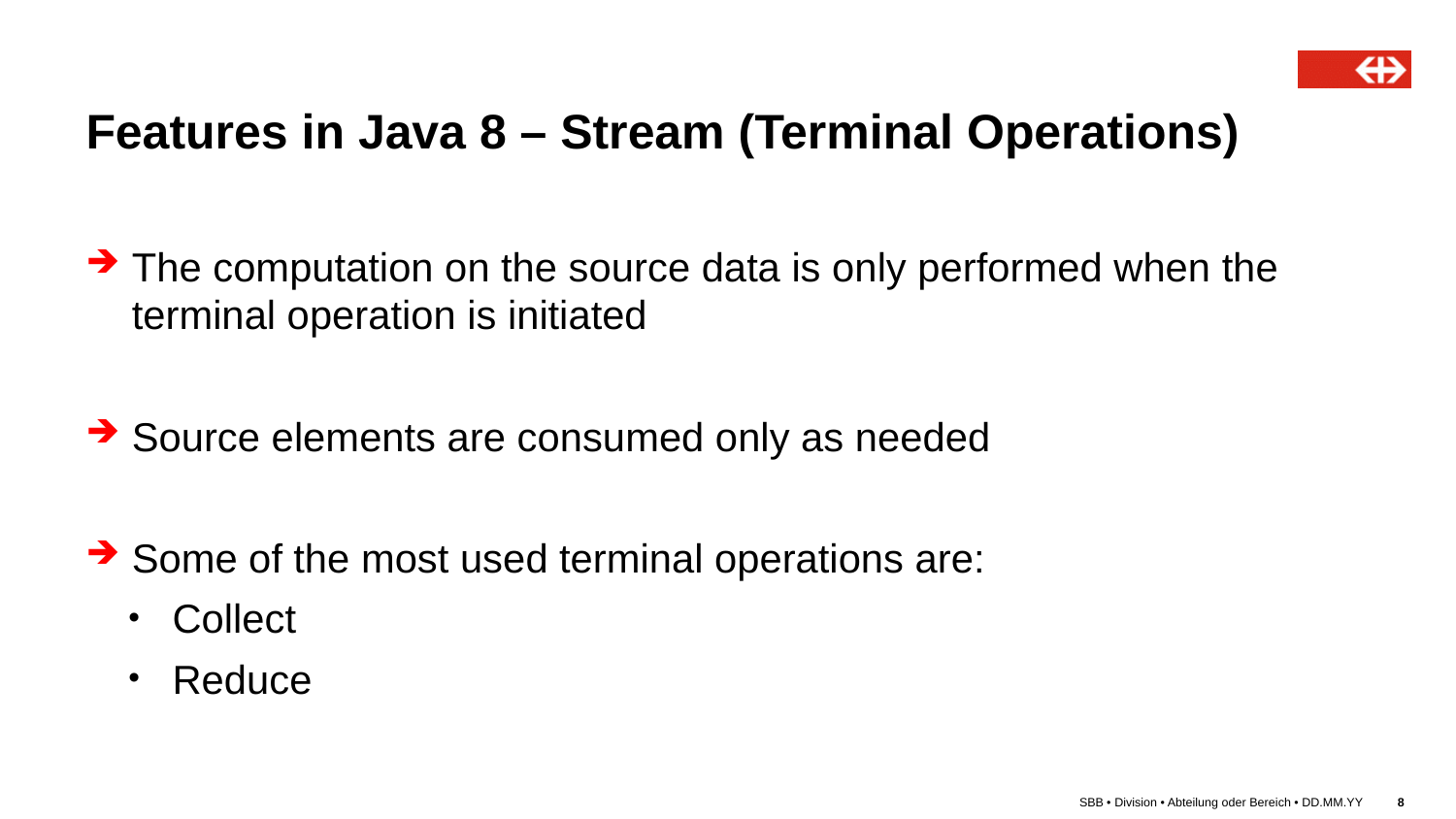

# Features in Java 8 – Stream (Terminal Operations)

The computation on the source data is only performed when the terminal operation is initiated

Source elements are consumed only as needed

Some of the most used terminal operations are:
Collect
Reduce
SBB • Division • Abteilung oder Bereich • DD.MM.YY
8